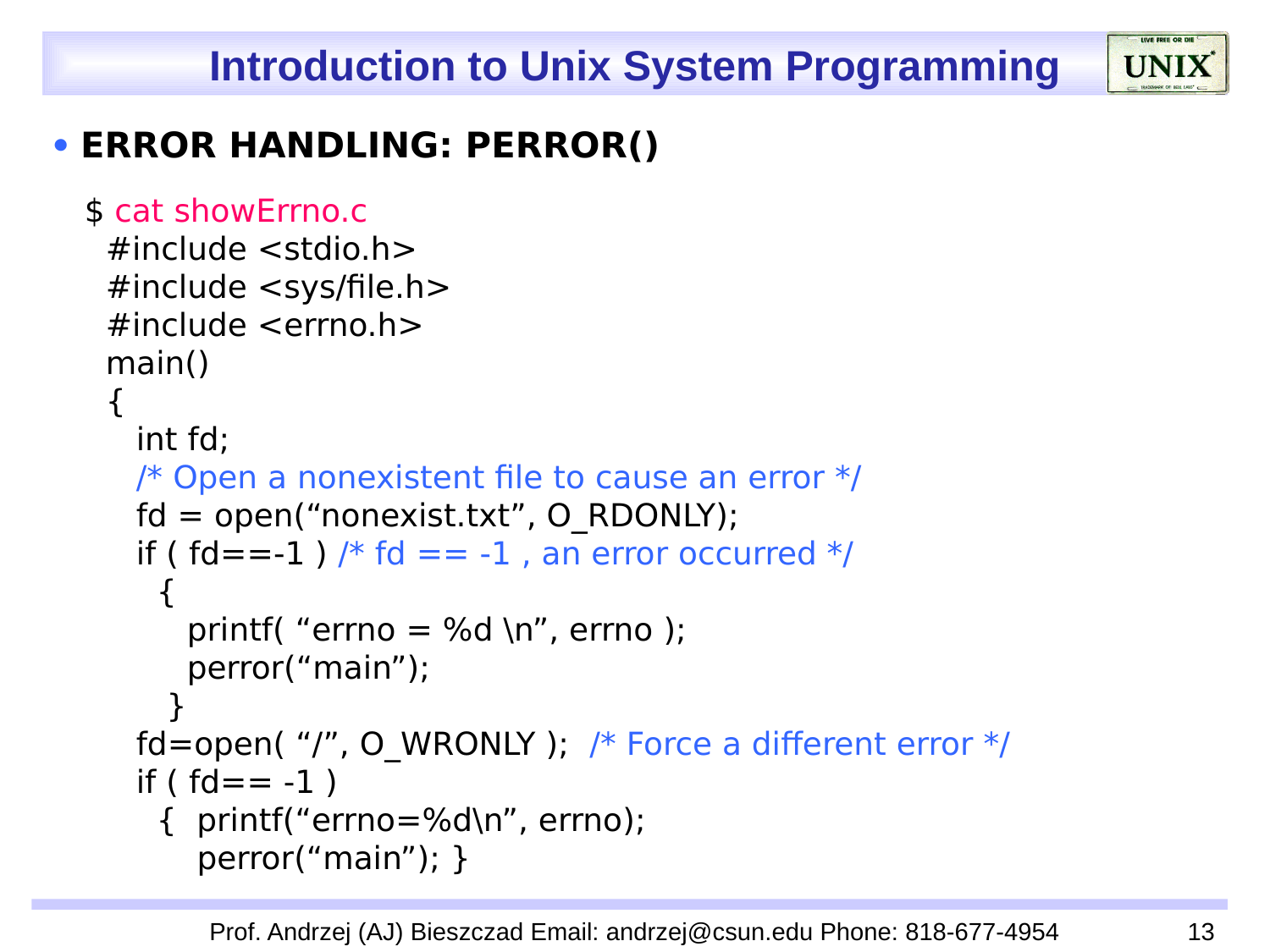

• ERROR HANDLING: PERROR()

    $ cat showErrno.c
     #include <stdio.h>
     #include <sys/file.h>
     #include <errno.h>
     main()
     {
        int fd;
        /* Open a nonexistent file to cause an error */
        fd = open(“nonexist.txt”, O_RDONLY);
        if ( fd==-1 ) /* fd == -1 , an error occurred */
          {
             printf( “errno = %d \n”, errno );
             perror(“main”);
           }
        fd=open( “/”, O_WRONLY );  /* Force a different error */
        if ( fd== -1 )
          {  printf(“errno=%d\n”, errno);
              perror(“main”); }
Prof. Andrzej (AJ) Bieszczad Email: andrzej@csun.edu Phone: 818-677-4954
13